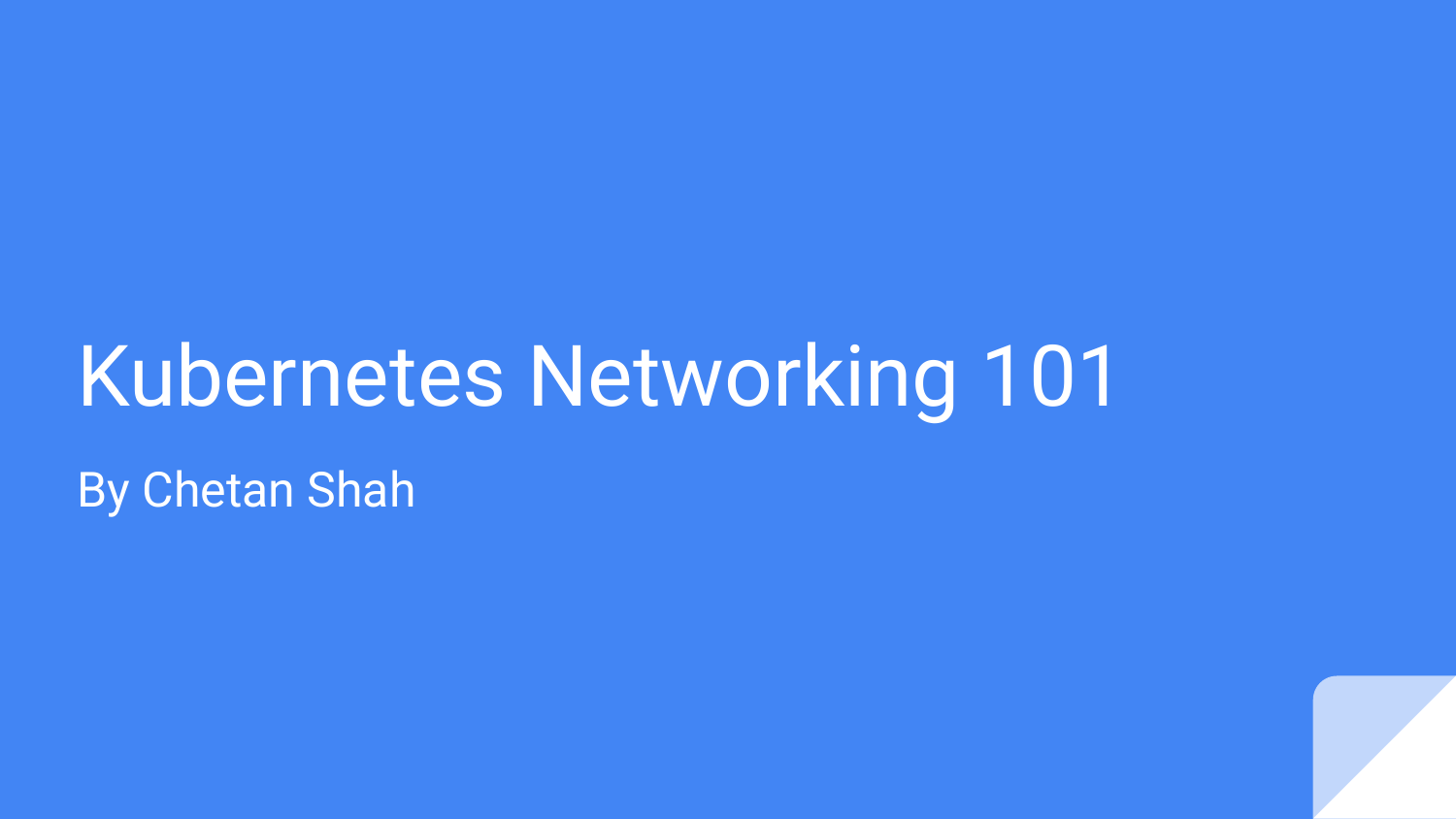

# Kubernetes Networking 101
By Chetan Shah